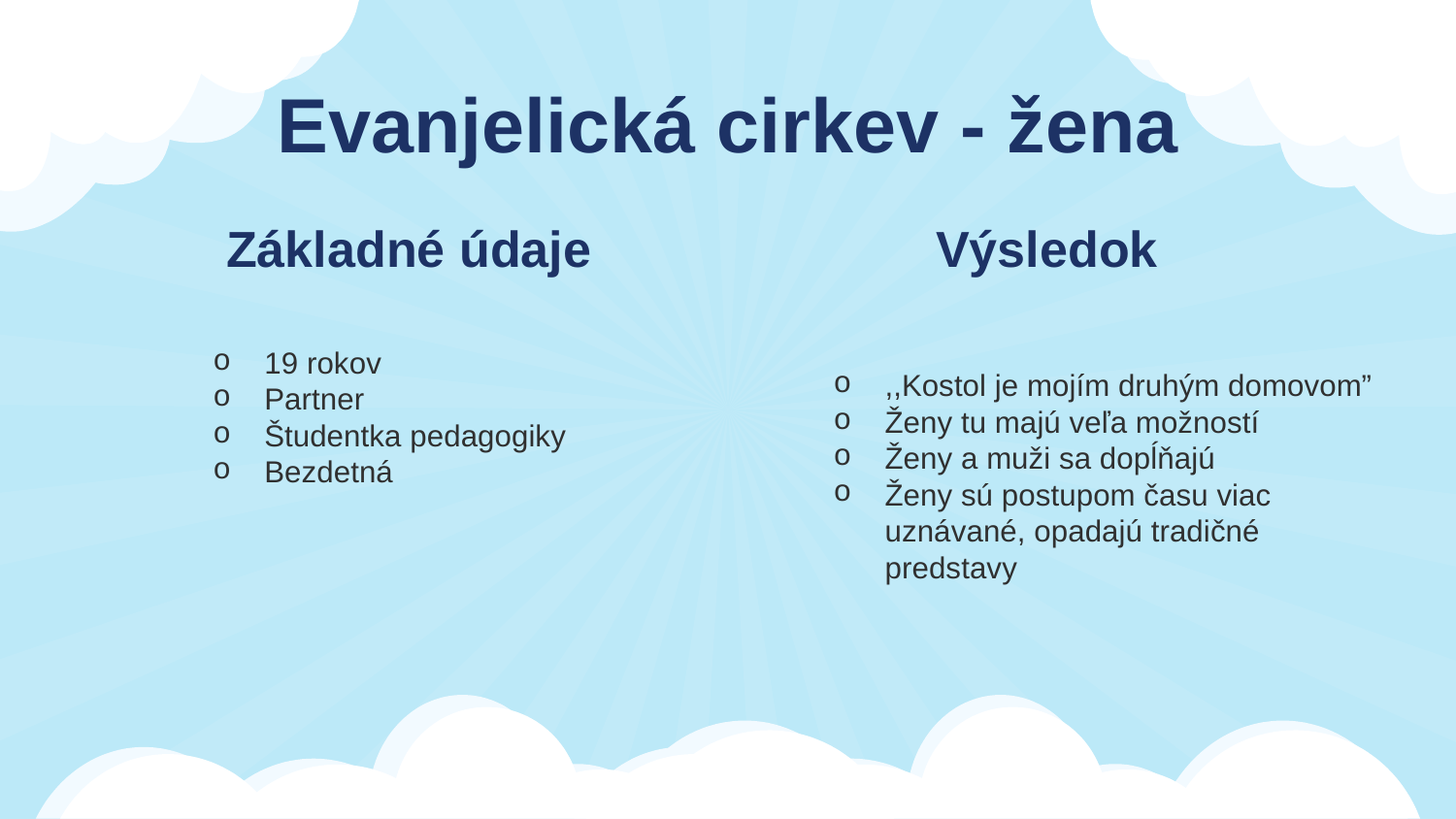

Evanjelická cirkev - žena
# Základné údaje
Výsledok
,,Kostol je mojím druhým domovom”
Ženy tu majú veľa možností
Ženy a muži sa dopĺňajú
Ženy sú postupom času viac uznávané, opadajú tradičné predstavy
19 rokov
Partner
Študentka pedagogiky
Bezdetná